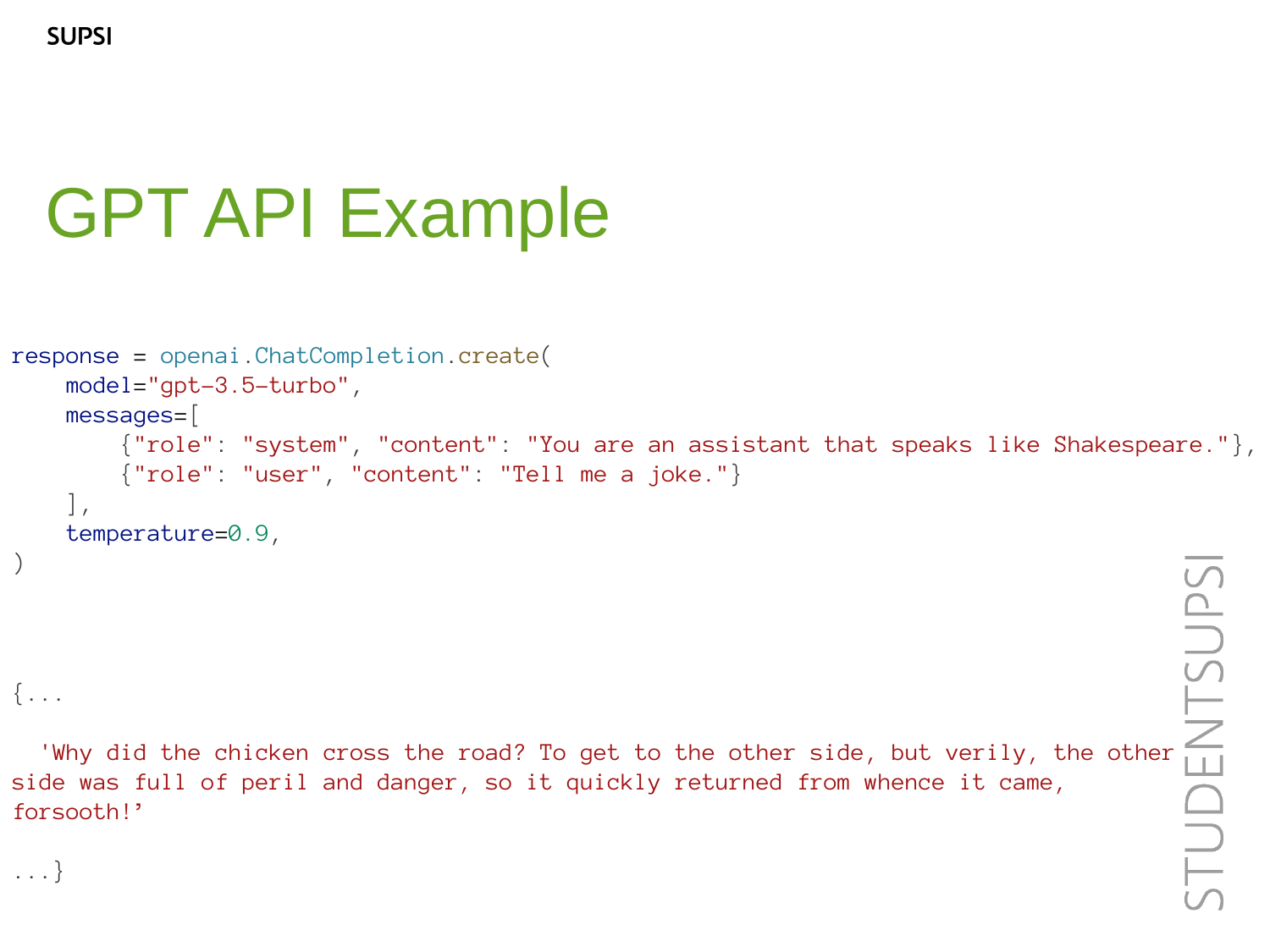

GPT API Example

response = openai.ChatCompletion.create(
    model="gpt-3.5-turbo",
    messages=[
        {"role": "system", "content": "You are an assistant that speaks like Shakespeare."},
        {"role": "user", "content": "Tell me a joke."}
    ],
    temperature=0.9,
)
{...

  'Why did the chicken cross the road? To get to the other side, but verily, the other side was full of peril and danger, so it quickly returned from whence it came, forsooth!’

...}